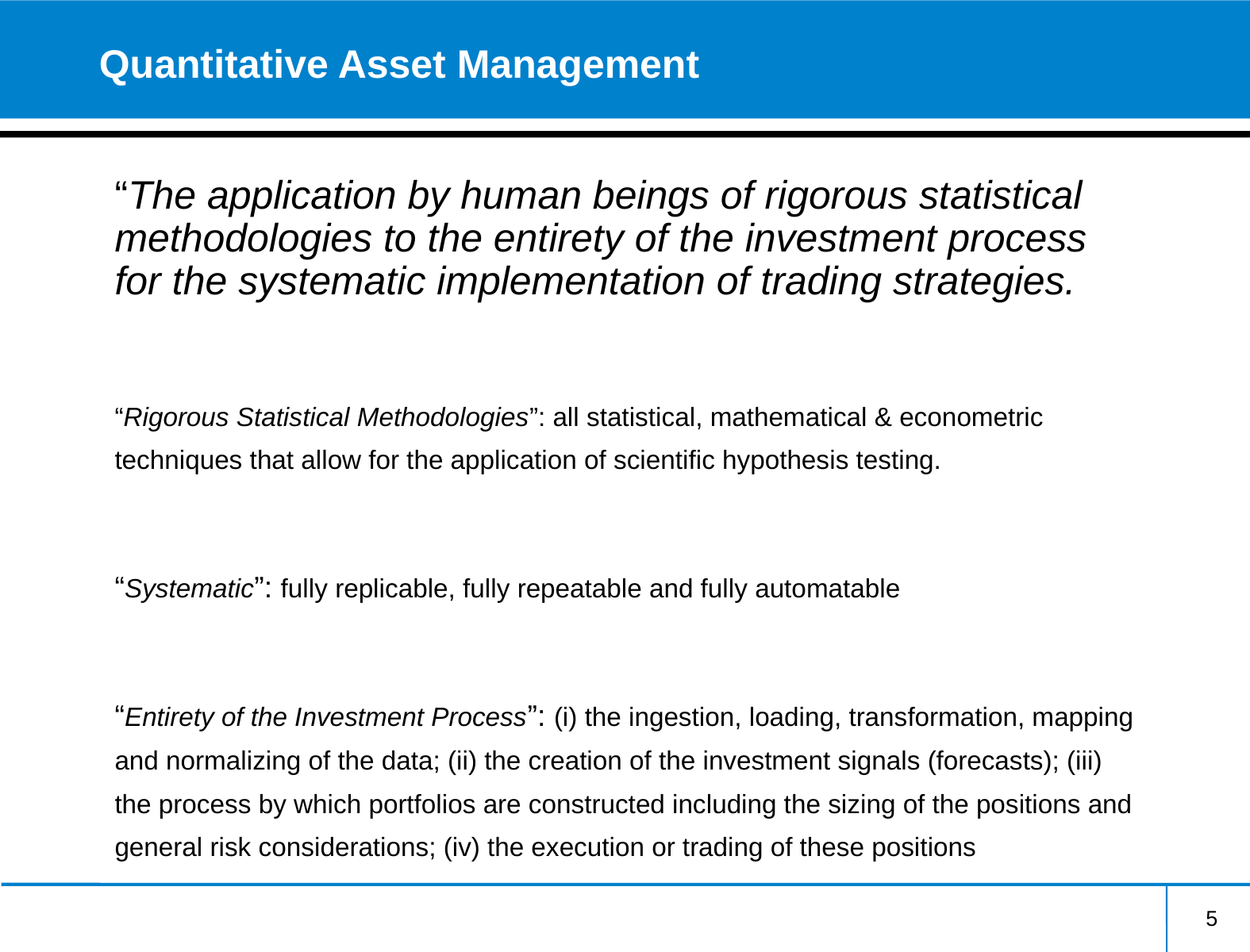

# Quantitative Asset Management
“The application by human beings of rigorous statistical methodologies to the entirety of the investment process for the systematic implementation of trading strategies.

“Rigorous Statistical Methodologies”: all statistical, mathematical & econometric techniques that allow for the application of scientific hypothesis testing.

“Systematic”: fully replicable, fully repeatable and fully automatable

“Entirety of the Investment Process”: (i) the ingestion, loading, transformation, mapping and normalizing of the data; (ii) the creation of the investment signals (forecasts); (iii) the process by which portfolios are constructed including the sizing of the positions and general risk considerations; (iv) the execution or trading of these positions
5